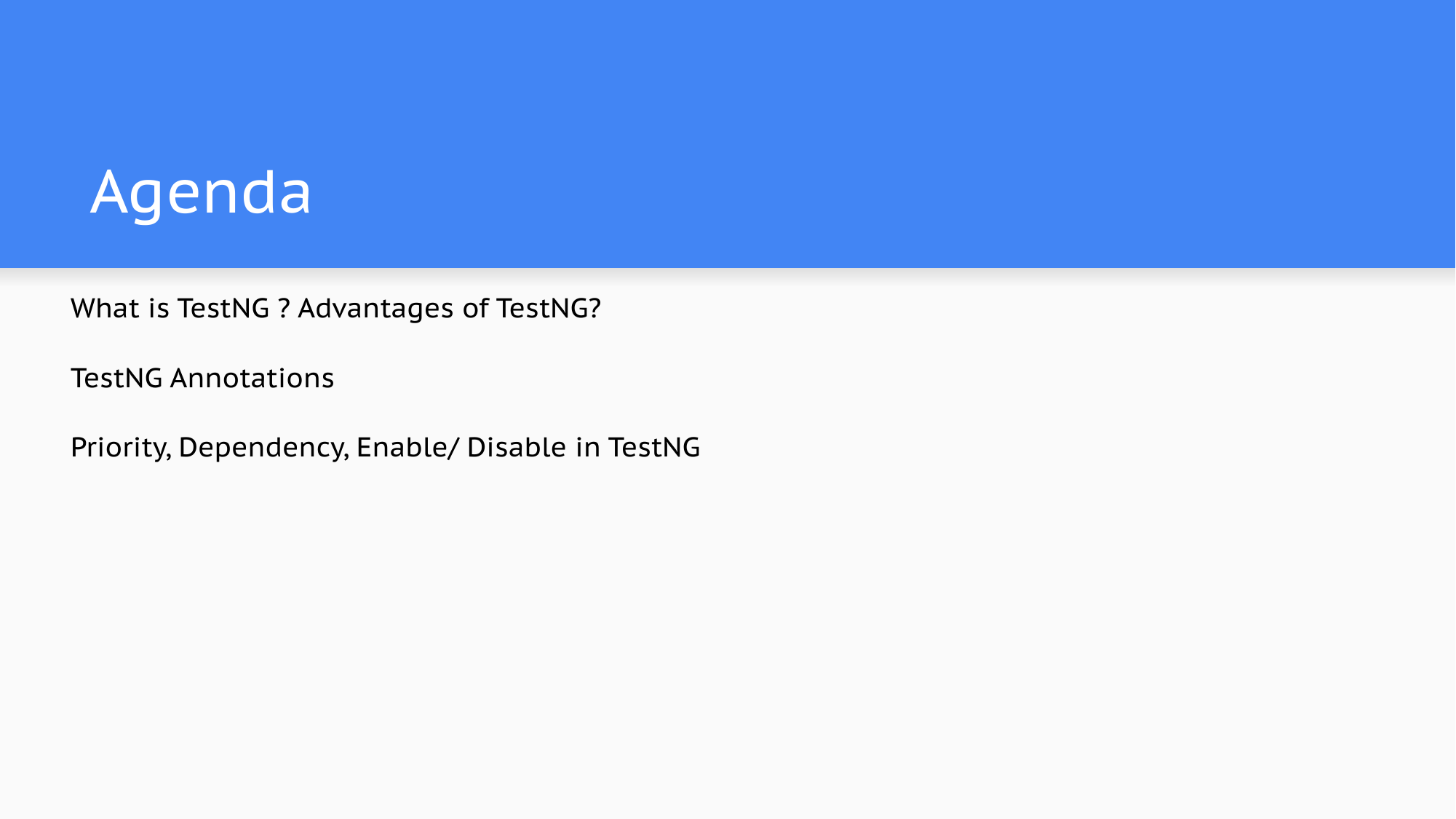

# Agenda
What is TestNG ? Advantages of TestNG?
TestNG Annotations
Priority, Dependency, Enable/ Disable in TestNG